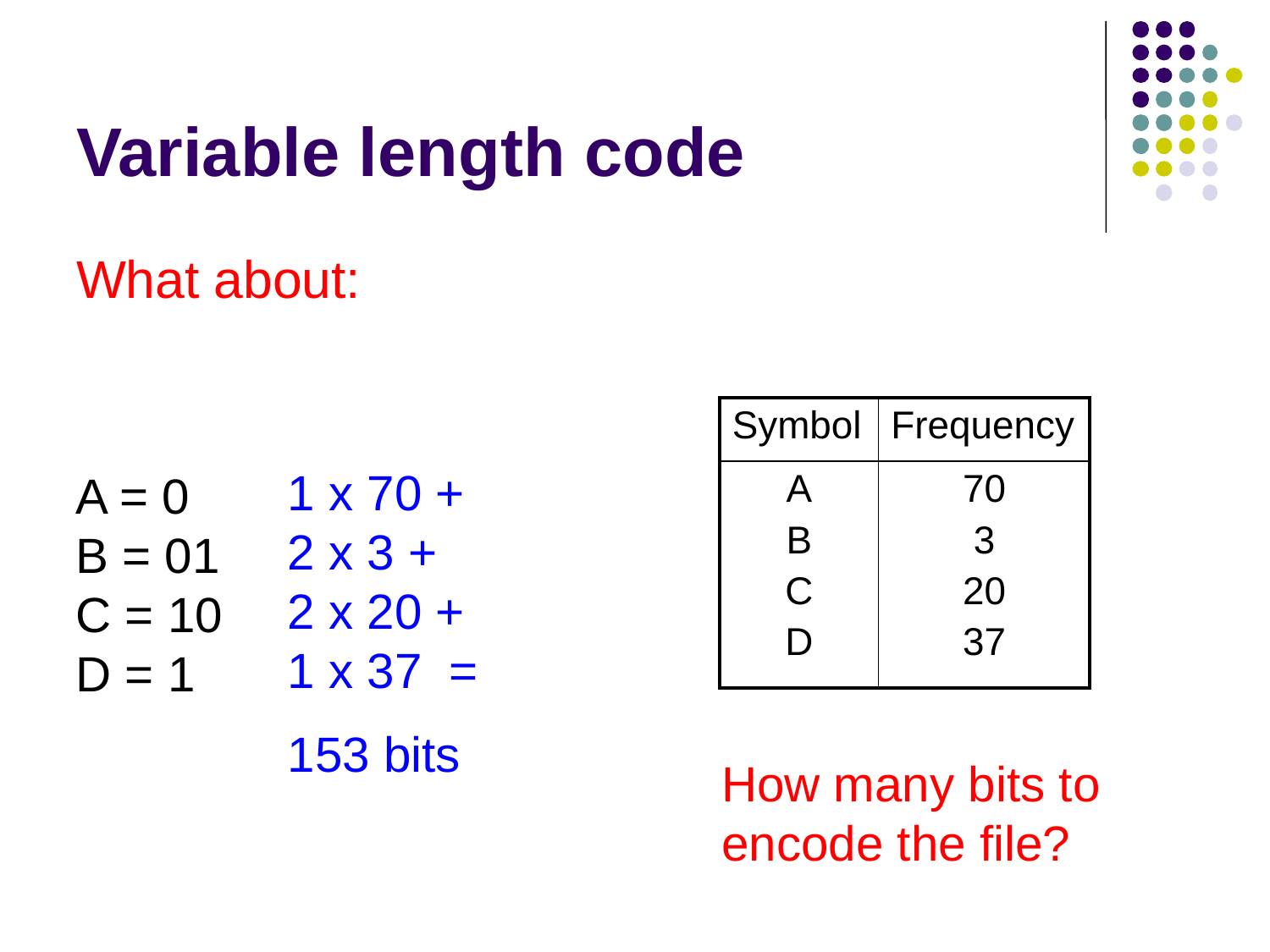

# Variable length code
What about:
| Symbol | Frequency |
| --- | --- |
| A B C D | 70 3 20 37 |
1 x 70 +
2 x 3 +
2 x 20 +
1 x 37  =
153 bits
A = 0
B = 01
C = 10
D = 1
How many bits to encode the file?